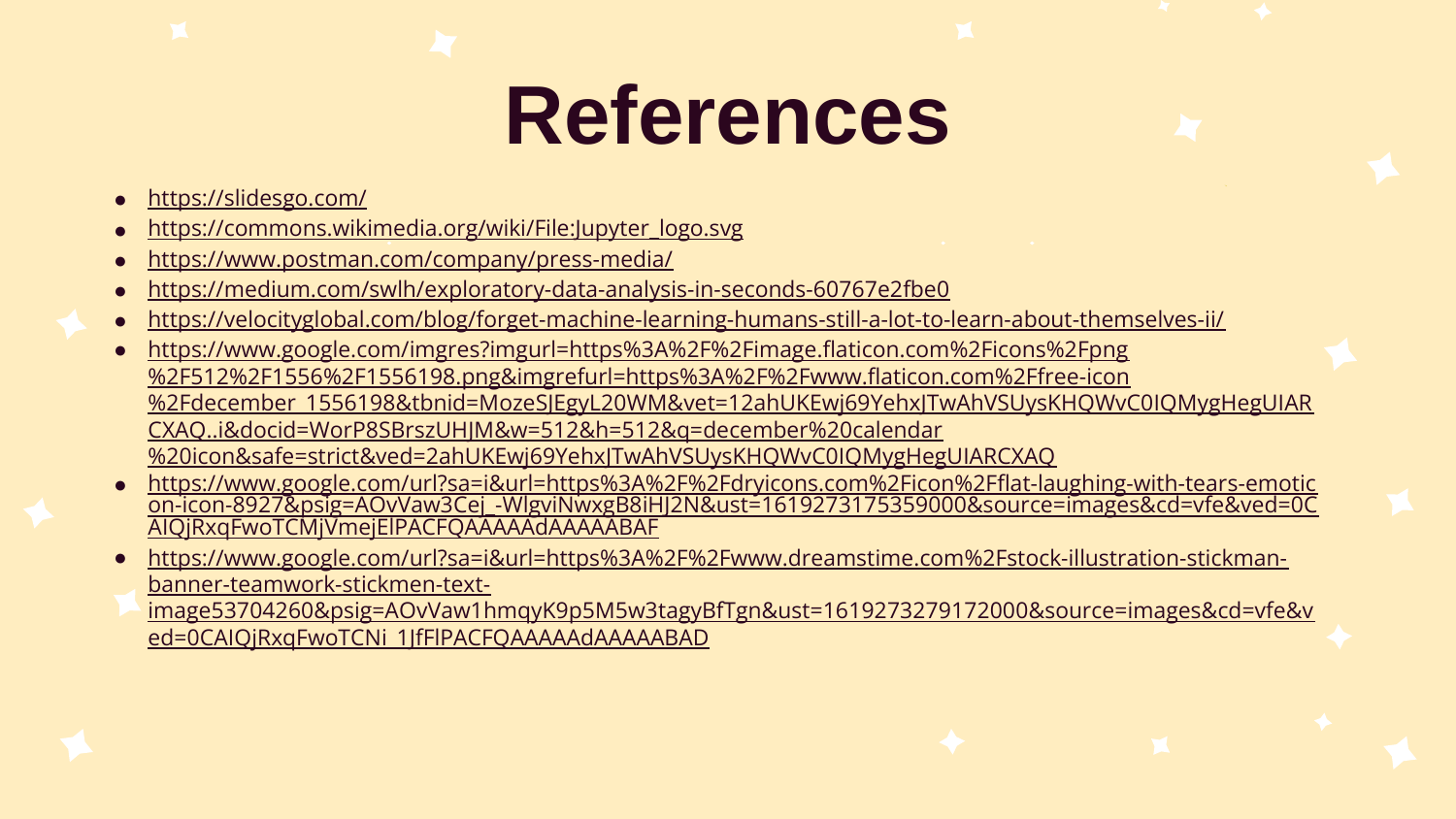

# References
https://slidesgo.com/
https://commons.wikimedia.org/wiki/File:Jupyter_logo.svg
https://www.postman.com/company/press-media/
https://medium.com/swlh/exploratory-data-analysis-in-seconds-60767e2fbe0
https://velocityglobal.com/blog/forget-machine-learning-humans-still-a-lot-to-learn-about-themselves-ii/
https://www.google.com/imgres?imgurl=https%3A%2F%2Fimage.flaticon.com%2Ficons%2Fpng%2F512%2F1556%2F1556198.png&imgrefurl=https%3A%2F%2Fwww.flaticon.com%2Ffree-icon%2Fdecember_1556198&tbnid=MozeSJEgyL20WM&vet=12ahUKEwj69YehxJTwAhVSUysKHQWvC0IQMygHegUIARCXAQ..i&docid=WorP8SBrszUHJM&w=512&h=512&q=december%20calendar%20icon&safe=strict&ved=2ahUKEwj69YehxJTwAhVSUysKHQWvC0IQMygHegUIARCXAQ
https://www.google.com/url?sa=i&url=https%3A%2F%2Fdryicons.com%2Ficon%2Fflat-laughing-with-tears-emoticon-icon-8927&psig=AOvVaw3Cej_-WlgviNwxgB8iHJ2N&ust=1619273175359000&source=images&cd=vfe&ved=0CAIQjRxqFwoTCMjVmejElPACFQAAAAAdAAAAABAF
https://www.google.com/url?sa=i&url=https%3A%2F%2Fwww.dreamstime.com%2Fstock-illustration-stickman-banner-teamwork-stickmen-text-image53704260&psig=AOvVaw1hmqyK9p5M5w3tagyBfTgn&ust=1619273279172000&source=images&cd=vfe&ved=0CAIQjRxqFwoTCNi_1JfFlPACFQAAAAAdAAAAABAD